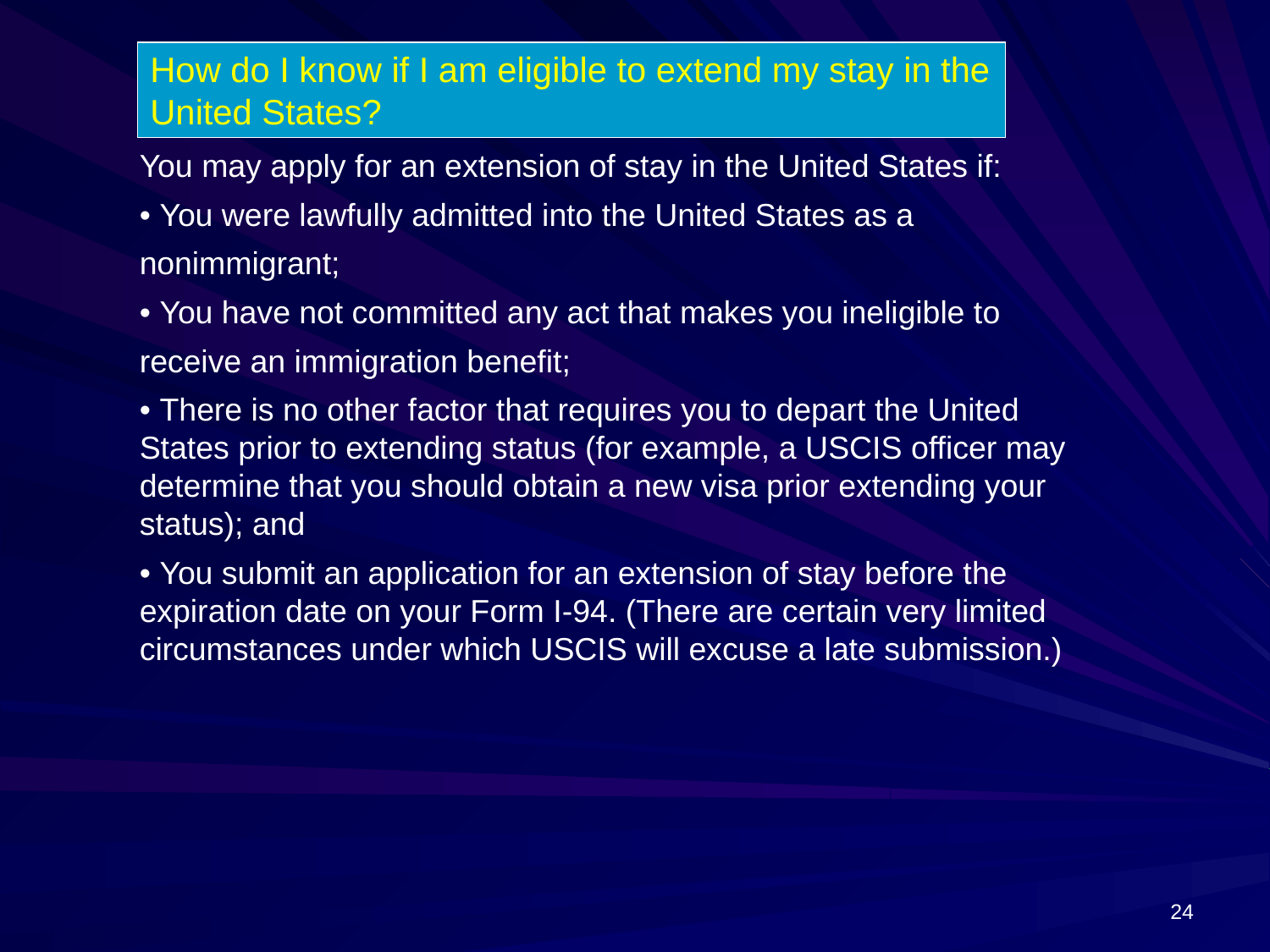

You may apply for an extension of stay in the United States if:
• You were lawfully admitted into the United States as a
nonimmigrant;
• You have not committed any act that makes you ineligible to
receive an immigration benefit;
• There is no other factor that requires you to depart the United States prior to extending status (for example, a USCIS officer may determine that you should obtain a new visa prior extending your status); and
• You submit an application for an extension of stay before the expiration date on your Form I-94. (There are certain very limited circumstances under which USCIS will excuse a late submission.)

How do I know if I am eligible to extend my stay in the
United States?

24